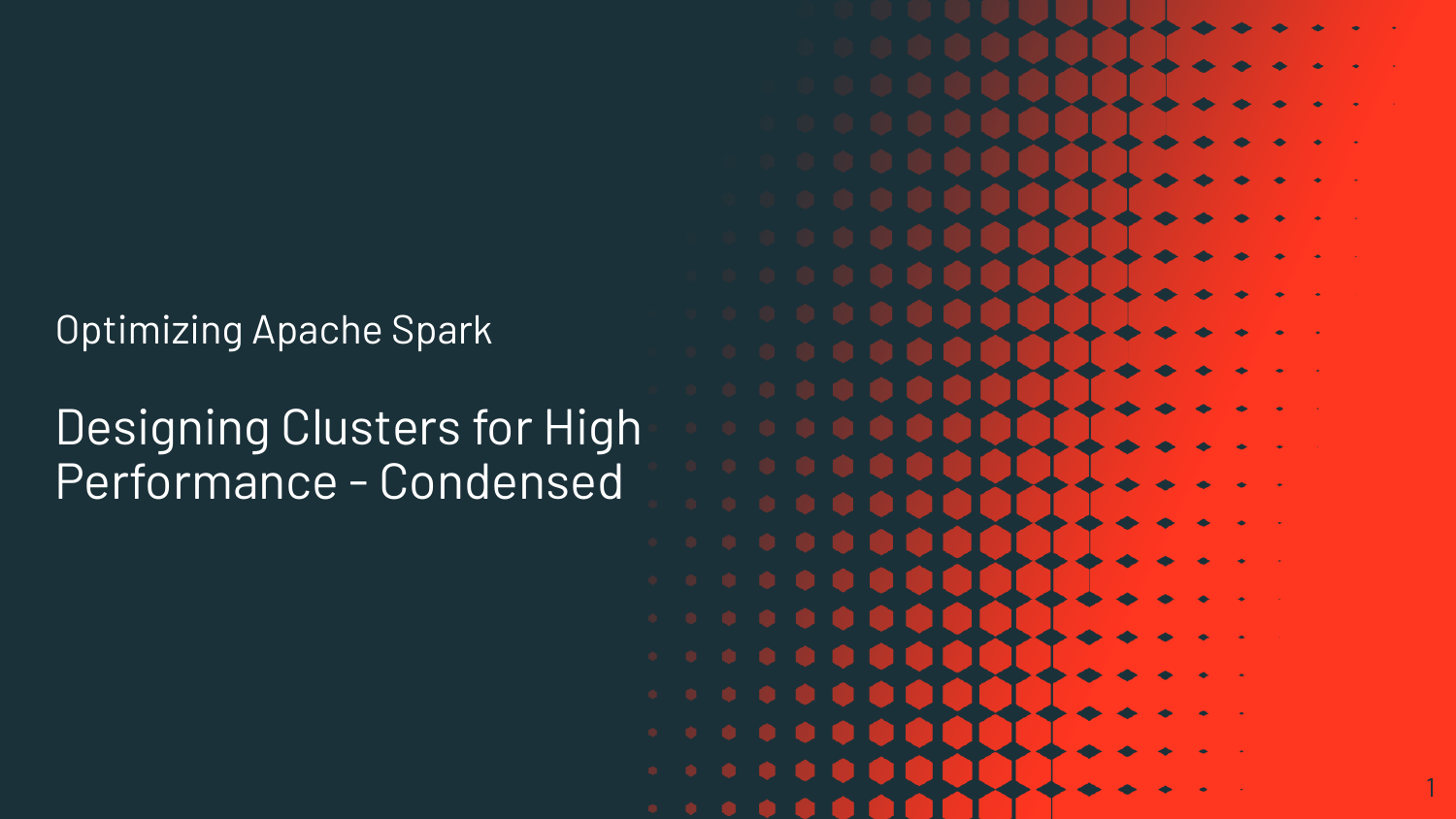

Optimizing Apache Spark
Designing Clusters for High
Performance - Condensed
1